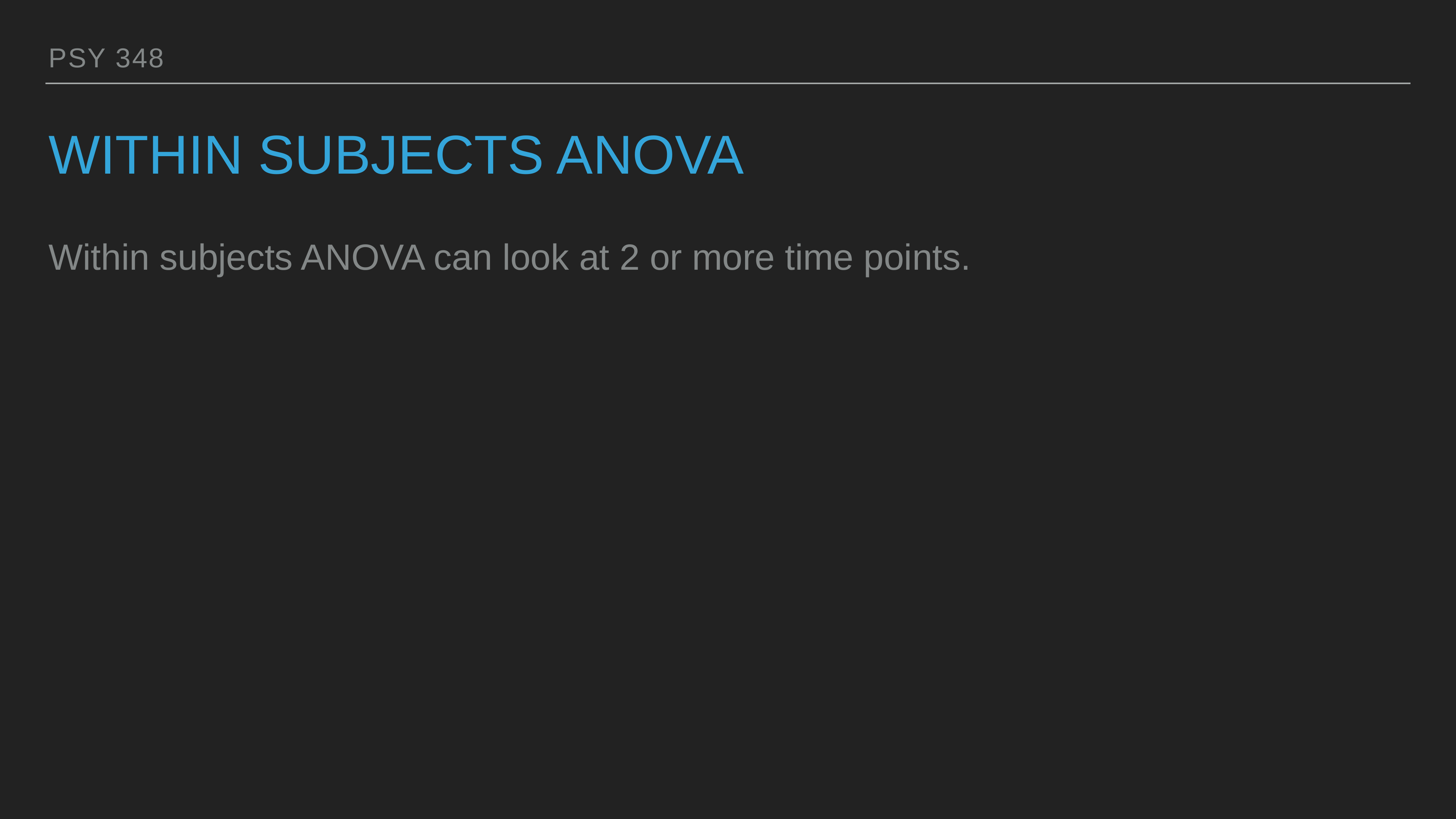

PSY 348
# Within Subjects AnOVA
Within subjects ANOVA can look at 2 or more time points.